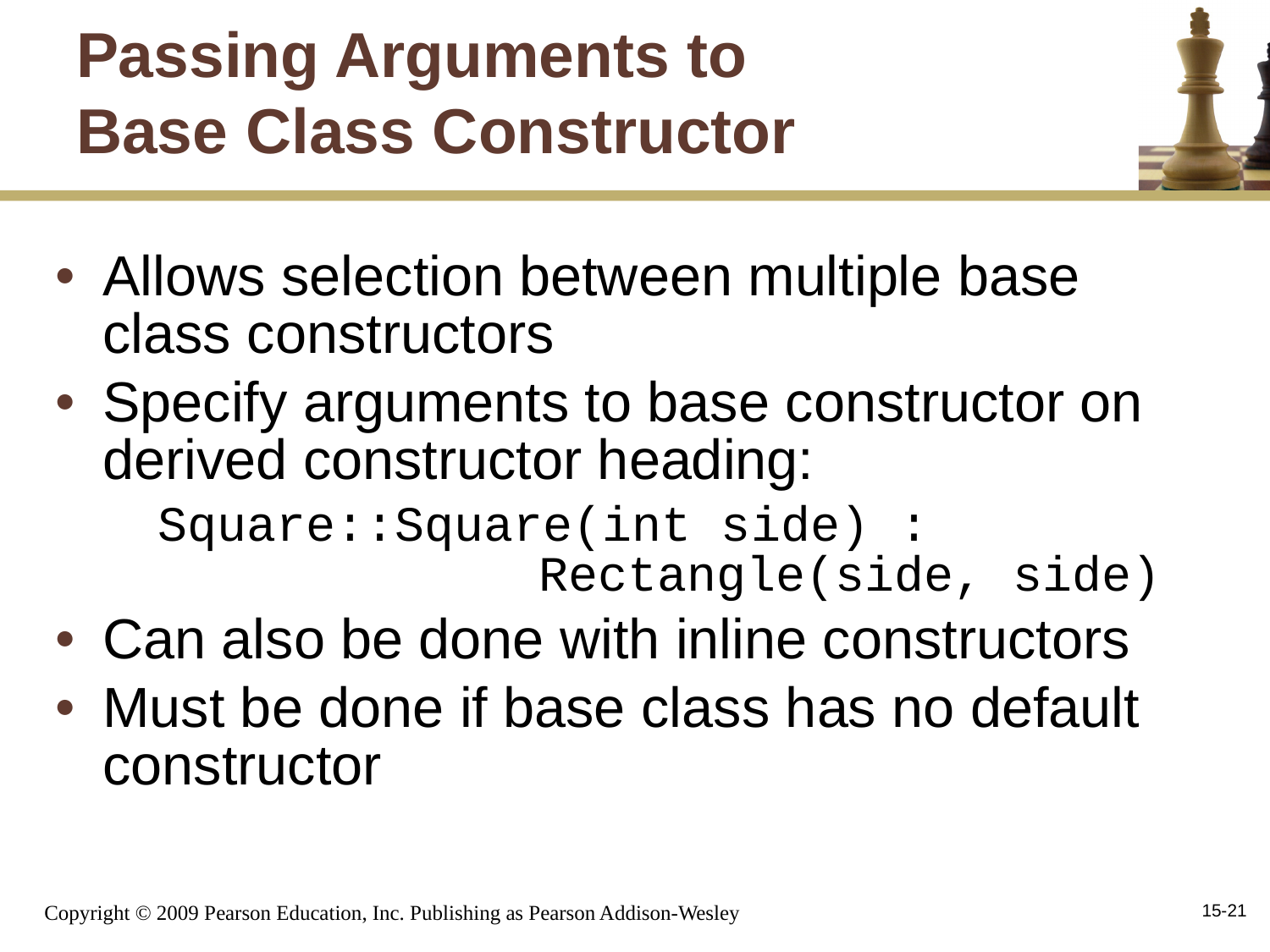

# Passing Arguments to Base Class Constructor
Allows selection between multiple base class constructors
Specify arguments to base constructor on derived constructor heading:
	Square::Square(int side) : 					Rectangle(side, side)
Can also be done with inline constructors
Must be done if base class has no default constructor
15-21